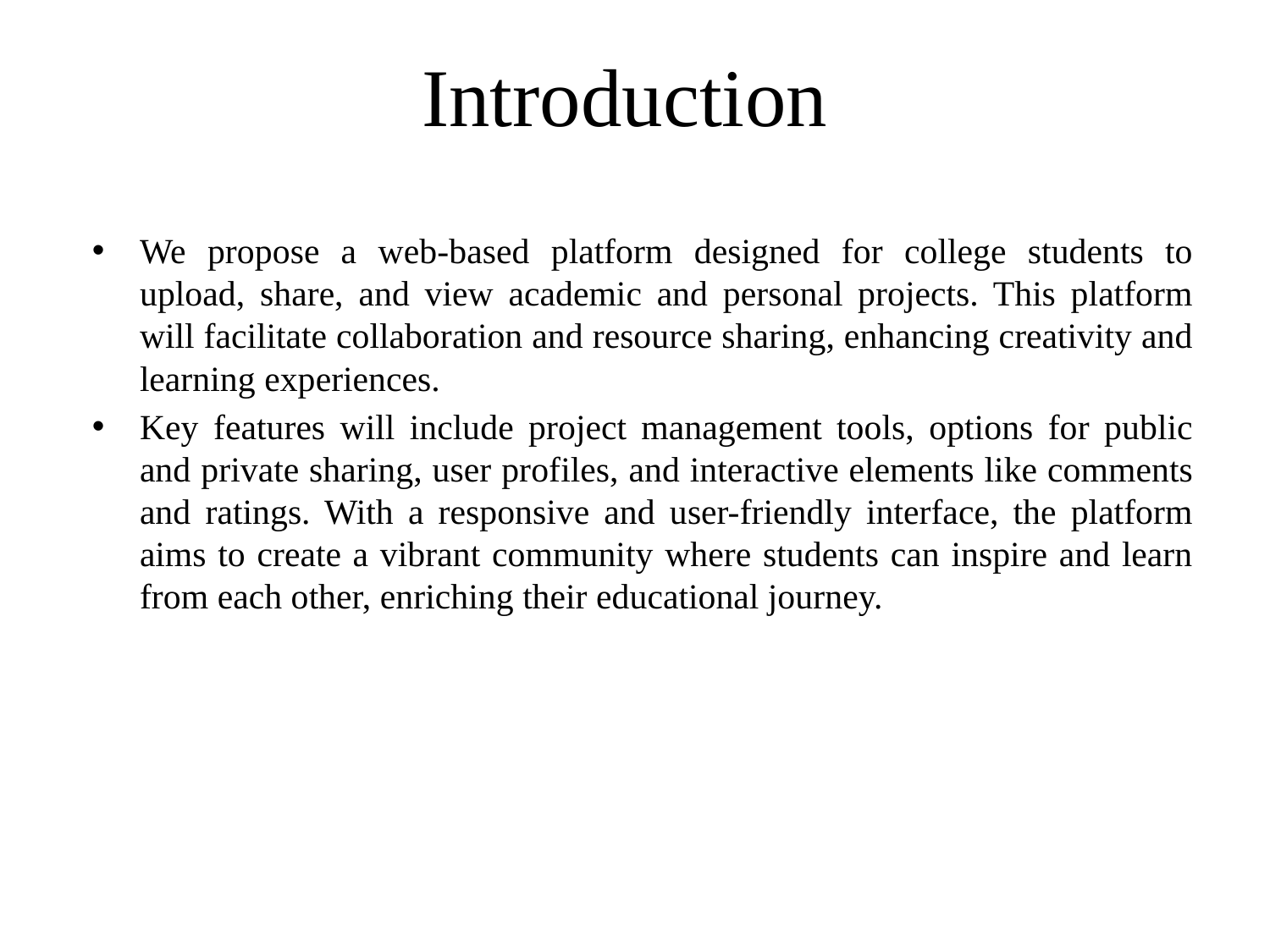

# Introduction

We propose a web-based platform designed for college students to upload, share, and view academic and personal projects. This platform will facilitate collaboration and resource sharing, enhancing creativity and learning experiences.
Key features will include project management tools, options for public and private sharing, user profiles, and interactive elements like comments and ratings. With a responsive and user-friendly interface, the platform aims to create a vibrant community where students can inspire and learn from each other, enriching their educational journey.